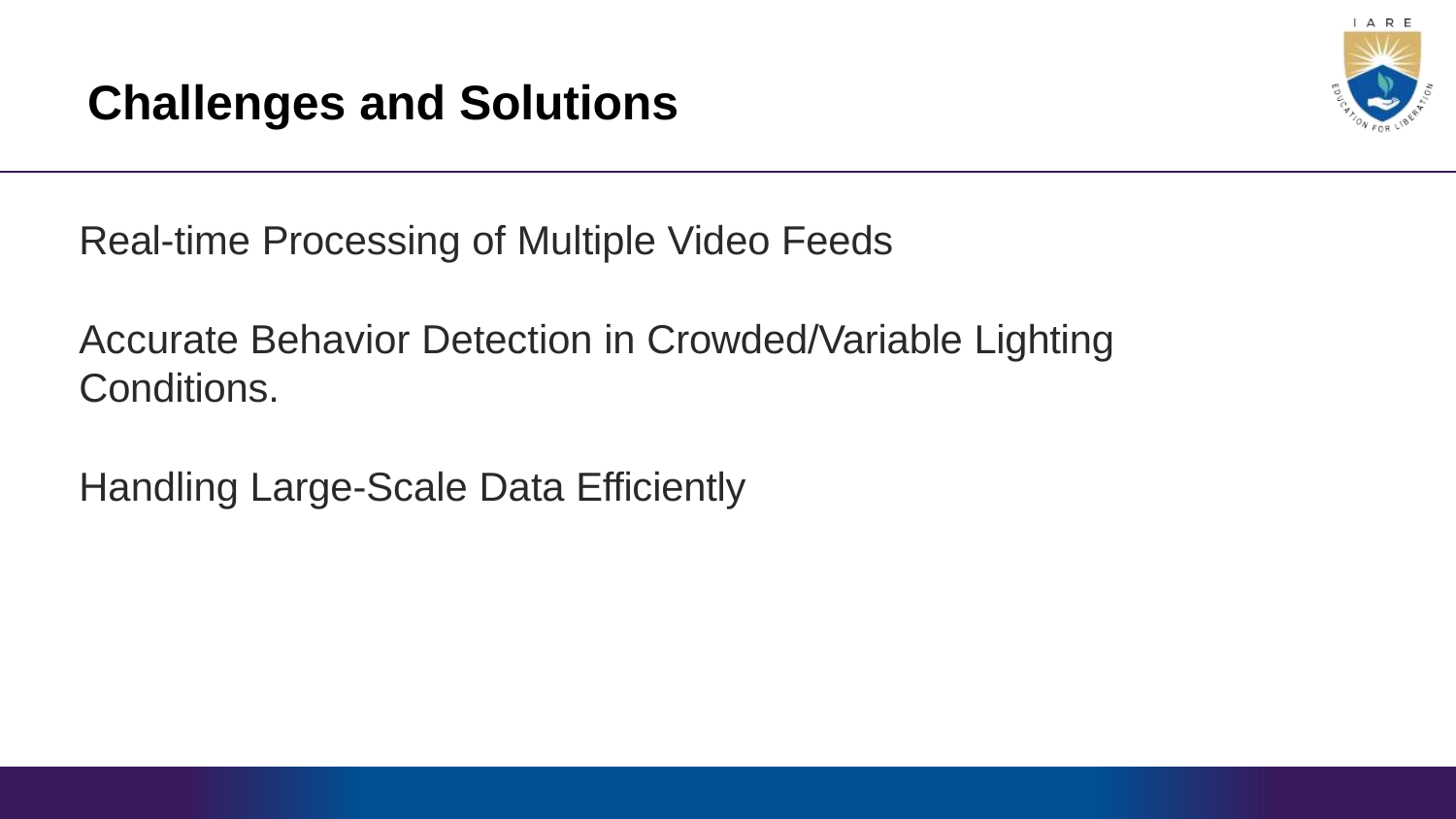

# Challenges and Solutions
Real-time Processing of Multiple Video Feeds

Accurate Behavior Detection in Crowded/Variable Lighting Conditions.

Handling Large-Scale Data Efficiently